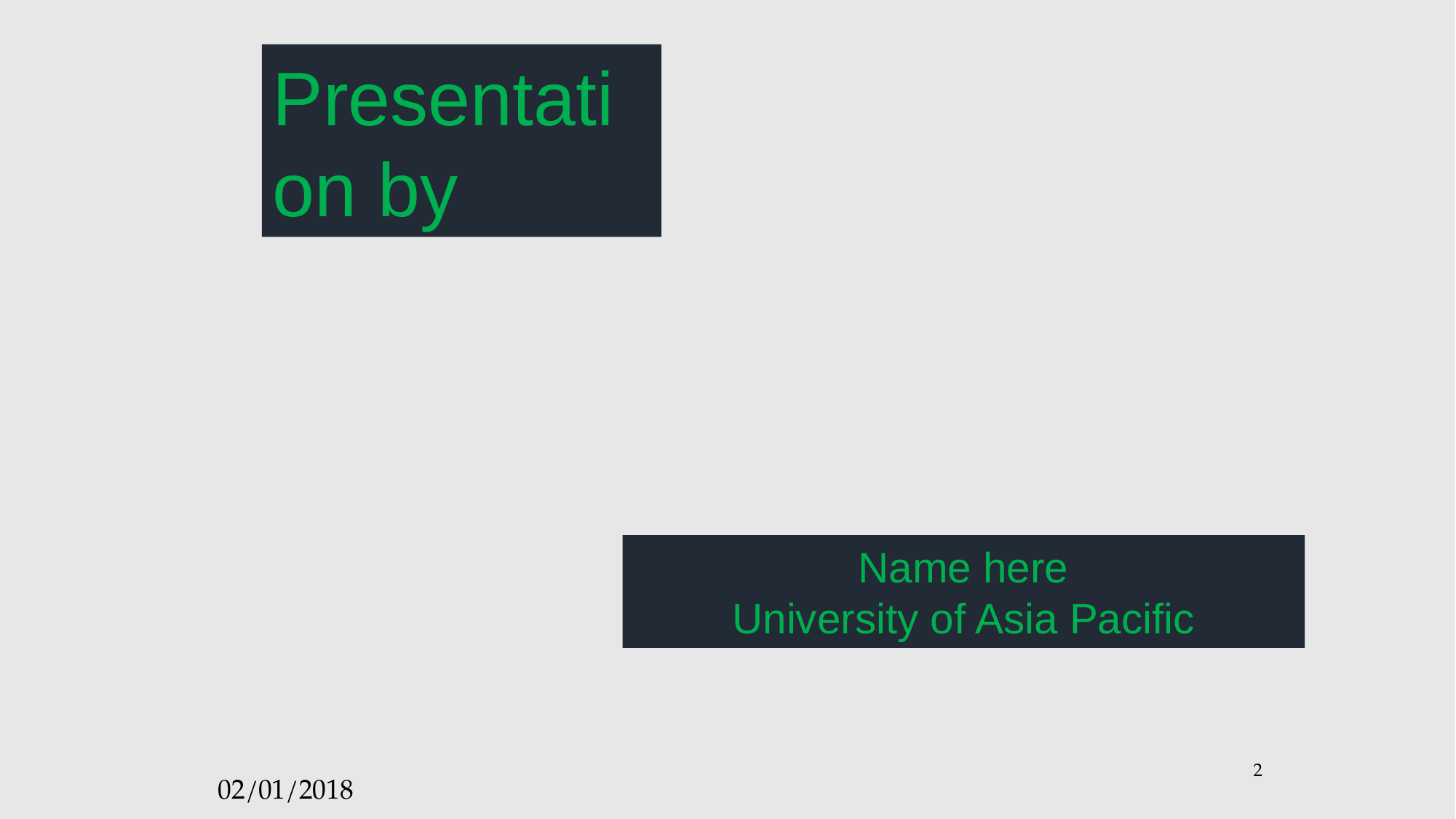

Presentation by
Name here
University of Asia Pacific
2
02/01/2018